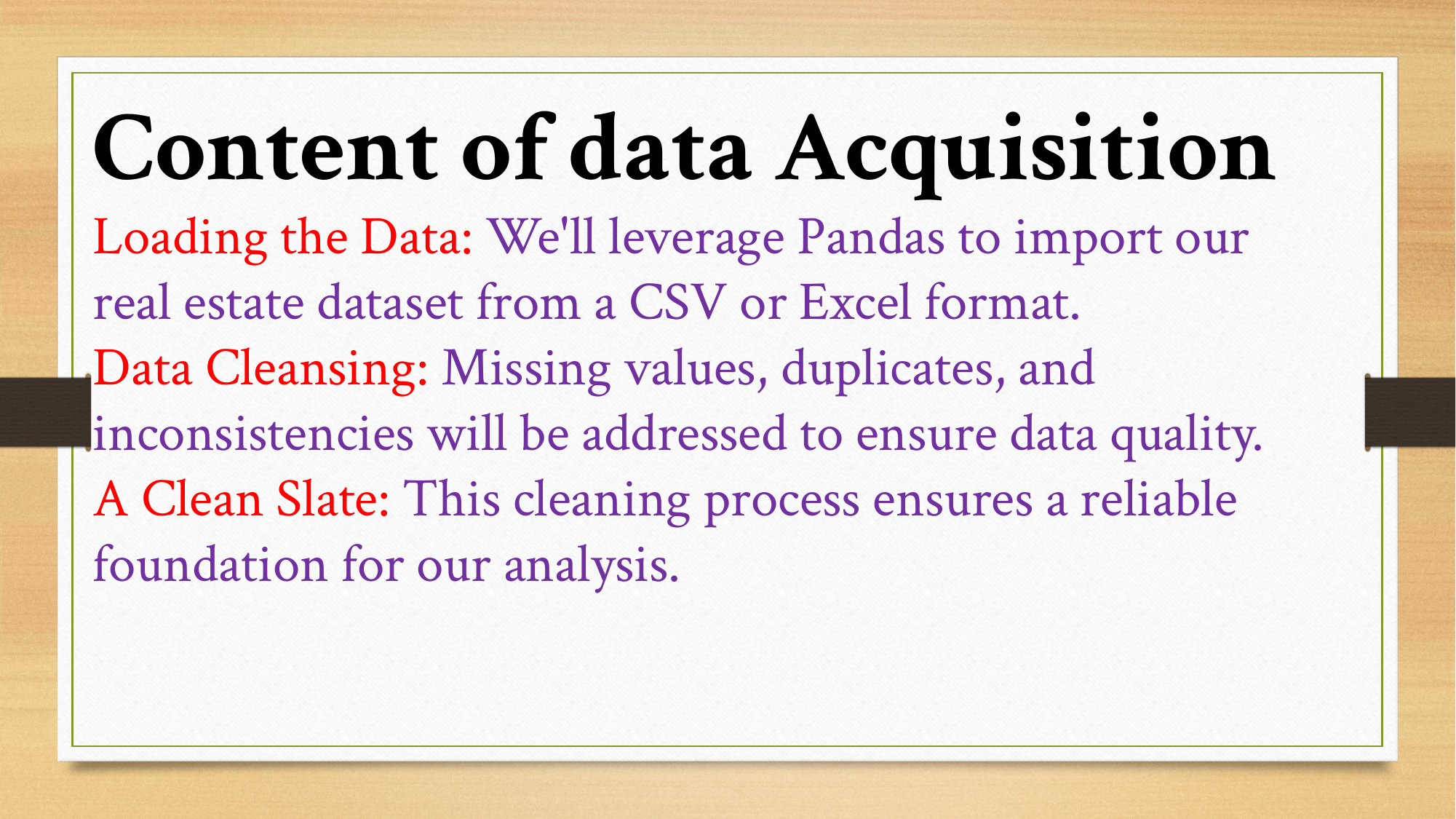

Content of data Acquisition Loading the Data: We'll leverage Pandas to import our real estate dataset from a CSV or Excel format.
Data Cleansing: Missing values, duplicates, and inconsistencies will be addressed to ensure data quality.
A Clean Slate: This cleaning process ensures a reliable foundation for our analysis.